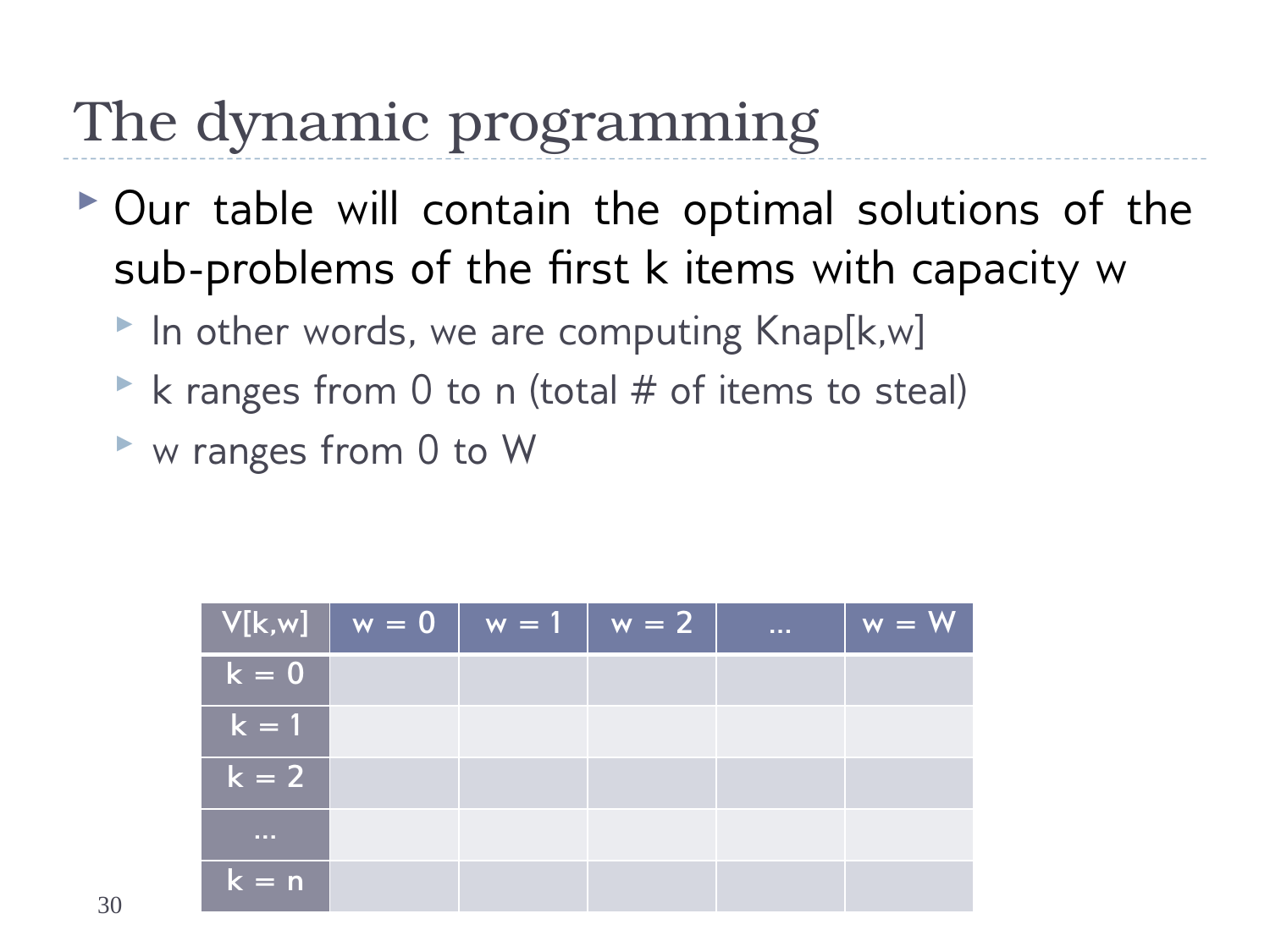

# The dynamic programming
Our table will contain the optimal solutions of the sub-problems of the first k items with capacity w
In other words, we are computing Knap[k,w]
k ranges from 0 to n (total # of items to steal)
w ranges from 0 to W

| V[k,w] | w = 0 | w = 1 | w = 2 | … | w = W |
| --- | --- | --- | --- | --- | --- |
| k = 0 |  |  |  |  |  |
| k = 1 |  |  |  |  |  |
| k = 2 |  |  |  |  |  |
| … |  |  |  |  |  |
| k = n |  |  |  |  |  |
30